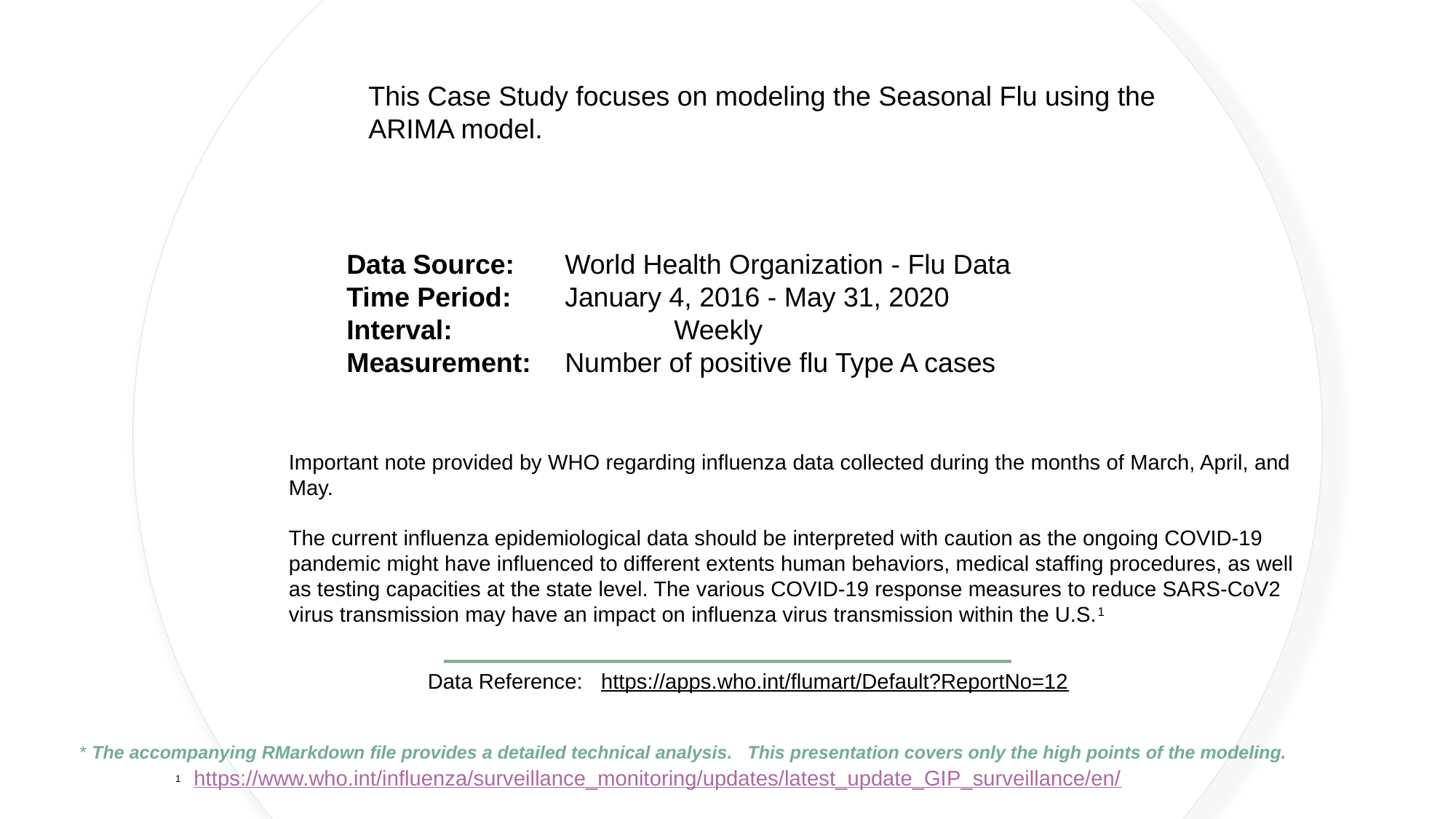

This Case Study focuses on modeling the Seasonal Flu using the ARIMA model.
Data Source:  	World Health Organization - Flu Data
Time Period:   	January 4, 2016 - May 31, 2020
Interval:  		Weekly
Measurement:   	Number of positive flu Type A cases
Important note provided by WHO regarding influenza data collected during the months of March, April, and May.

The current influenza epidemiological data should be interpreted with caution as the ongoing COVID-19 pandemic might have influenced to different extents human behaviors, medical staffing procedures, as well as testing capacities at the state level. The various COVID-19 response measures to reduce SARS-CoV2 virus transmission may have an impact on influenza virus transmission within the U.S.1

                     Data Reference:   https://apps.who.int/flumart/Default?ReportNo=12
* The accompanying RMarkdown file provides a detailed technical analysis.   This presentation covers only the high points of the modeling.
https://www.who.int/influenza/surveillance_monitoring/updates/latest_update_GIP_surveillance/en/
For Educational Purposes Only
1